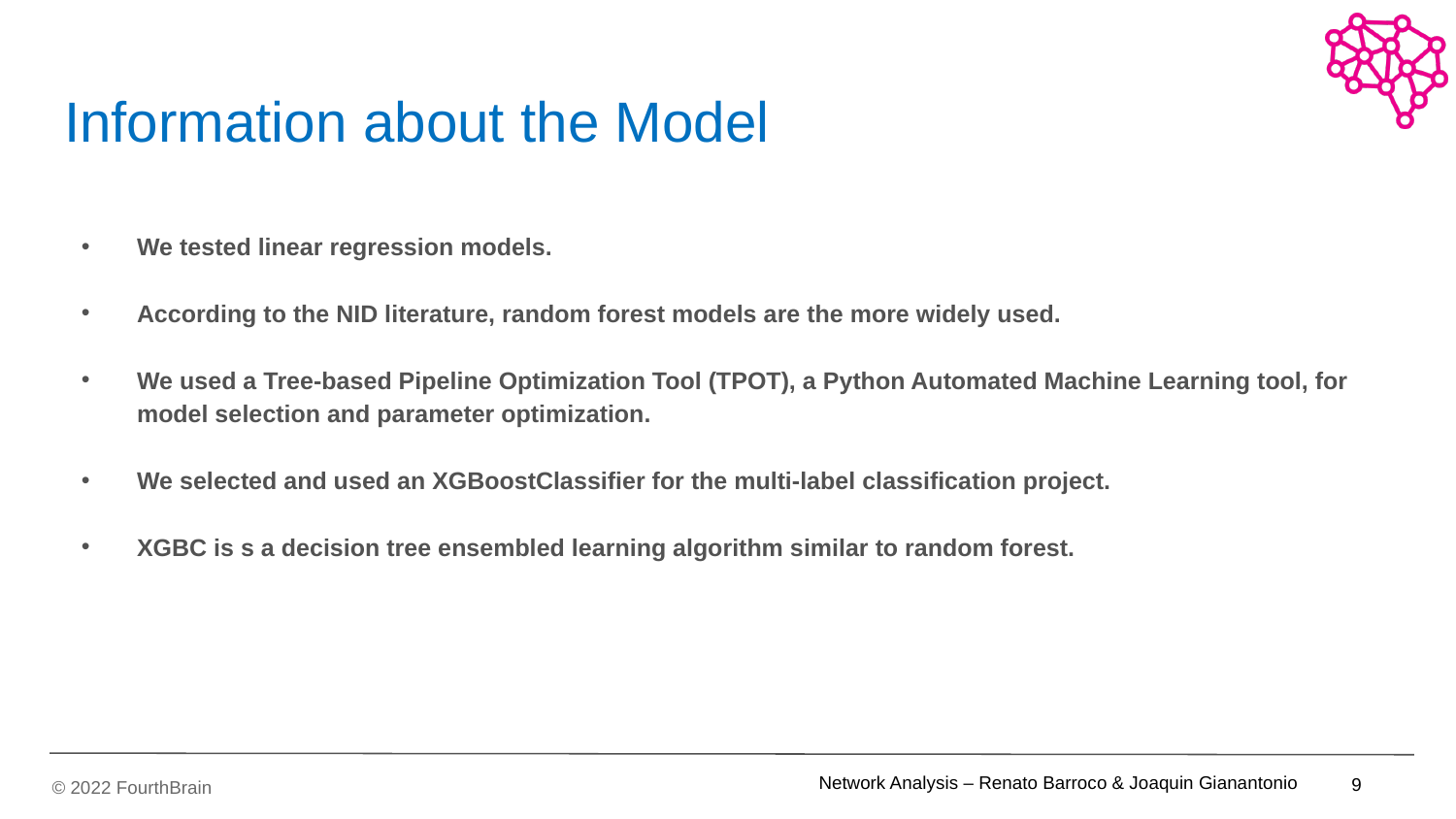

# Information about the Model

We tested linear regression models.

According to the NID literature, random forest models are the more widely used.

We used a Tree-based Pipeline Optimization Tool (TPOT), a Python Automated Machine Learning tool, for model selection and parameter optimization.

We selected and used an XGBoostClassifier for the multi-label classification project.

XGBC is s a decision tree ensembled learning algorithm similar to random forest.